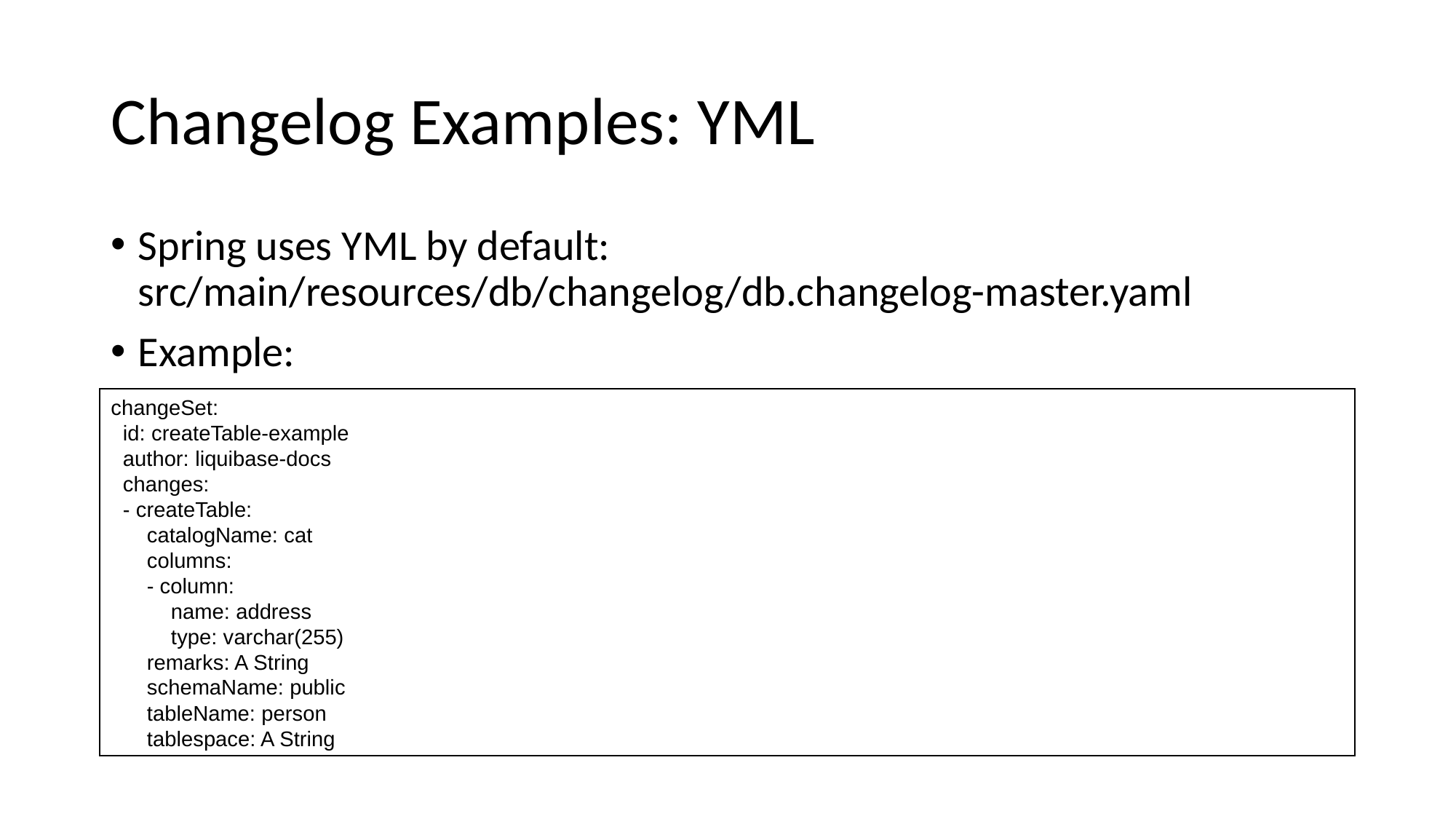

# Changelog Examples: YML
Spring uses YML by default:
src/main/resources/db/changelog/db.changelog-master.yaml
Example:
changeSet:
  id: createTable-example
  author: liquibase-docs
  changes:
  - createTable:
      catalogName: cat
      columns:
      - column:
          name: address
          type: varchar(255)
      remarks: A String
      schemaName: public
      tableName: person
      tablespace: A String